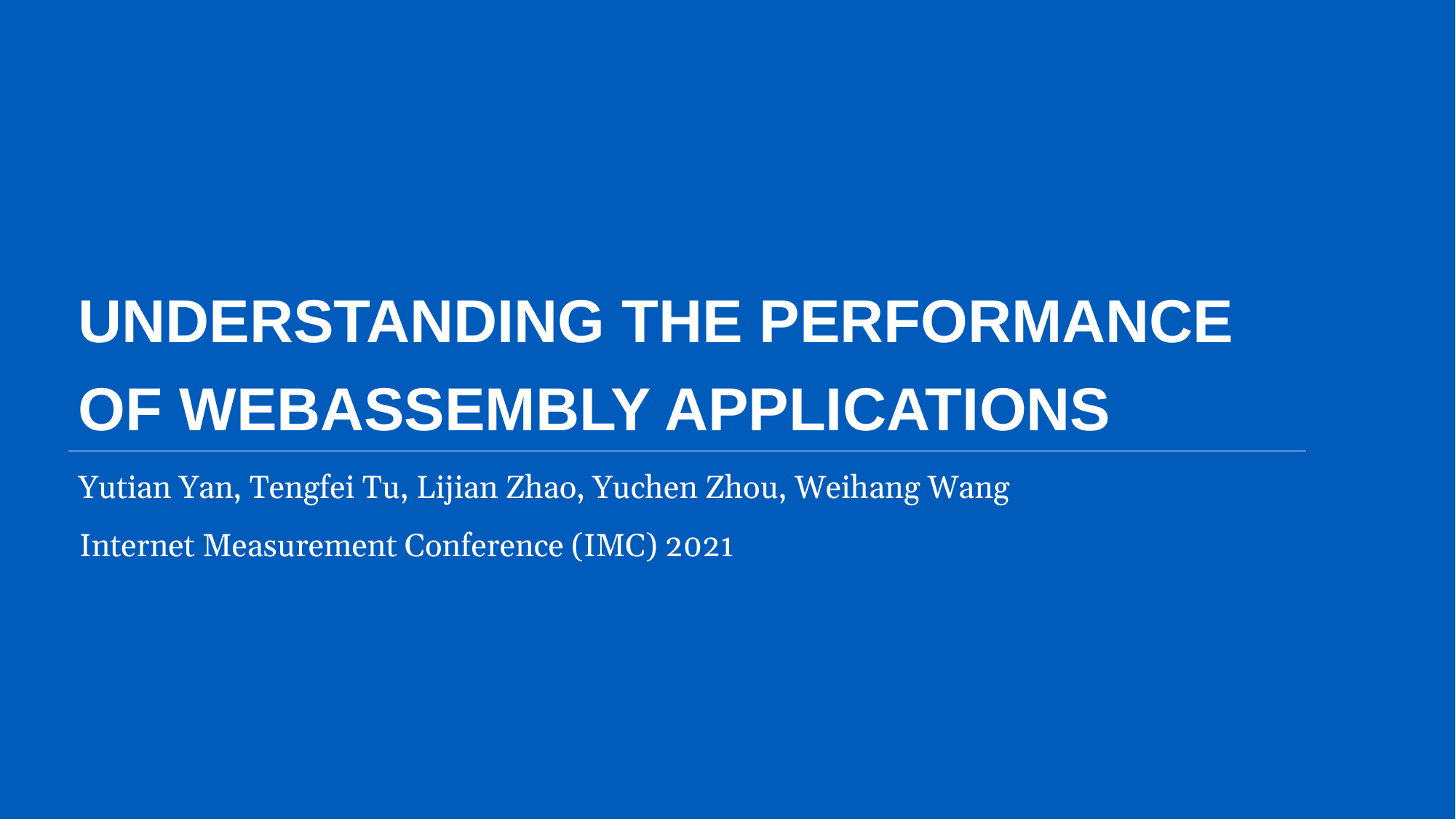

# Understanding the Performance of WebAssembly Applications
Yutian Yan, Tengfei Tu, Lijian Zhao, Yuchen Zhou, Weihang Wang
Internet Measurement Conference (IMC) 2021